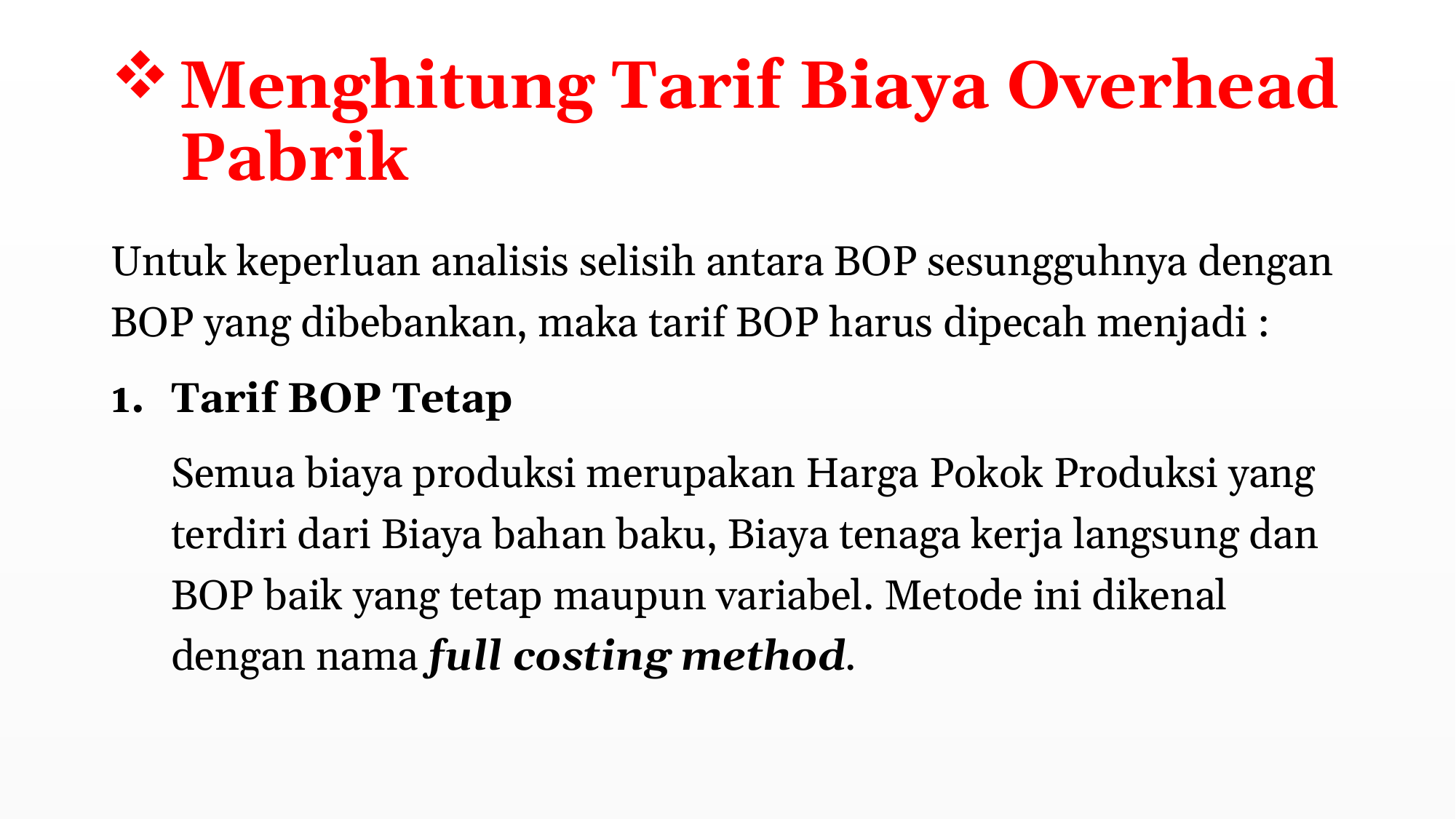

# Menghitung Tarif Biaya Overhead Pabrik
Untuk keperluan analisis selisih antara BOP sesungguhnya dengan BOP yang dibebankan, maka tarif BOP harus dipecah menjadi :
Tarif BOP Tetap
Semua biaya produksi merupakan Harga Pokok Produksi yang terdiri dari Biaya bahan baku, Biaya tenaga kerja langsung dan BOP baik yang tetap maupun variabel. Metode ini dikenal dengan nama full costing method.